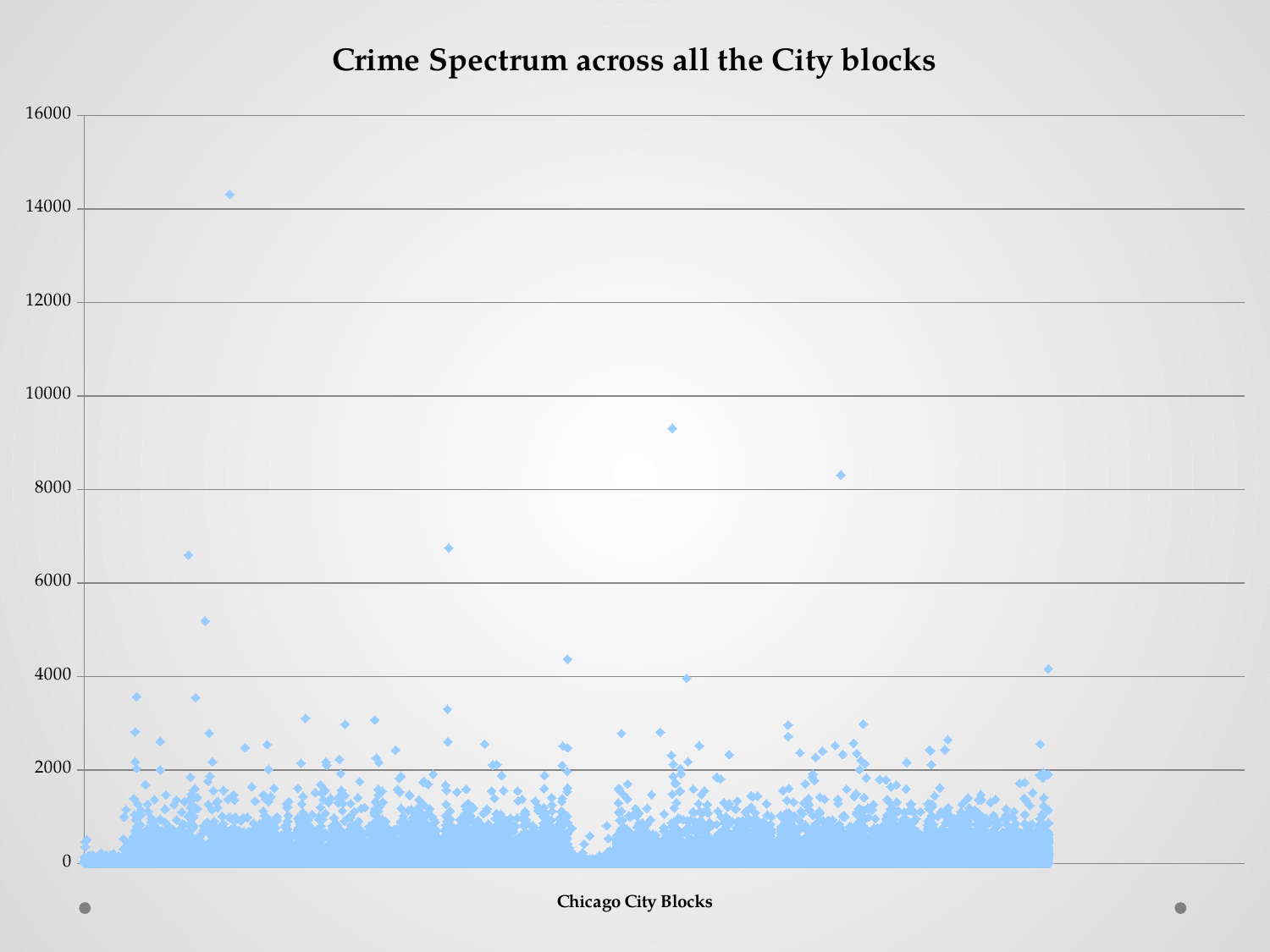

### Chart: Crime Spectrum across all the City blocks

| Category |  |
|---|---|